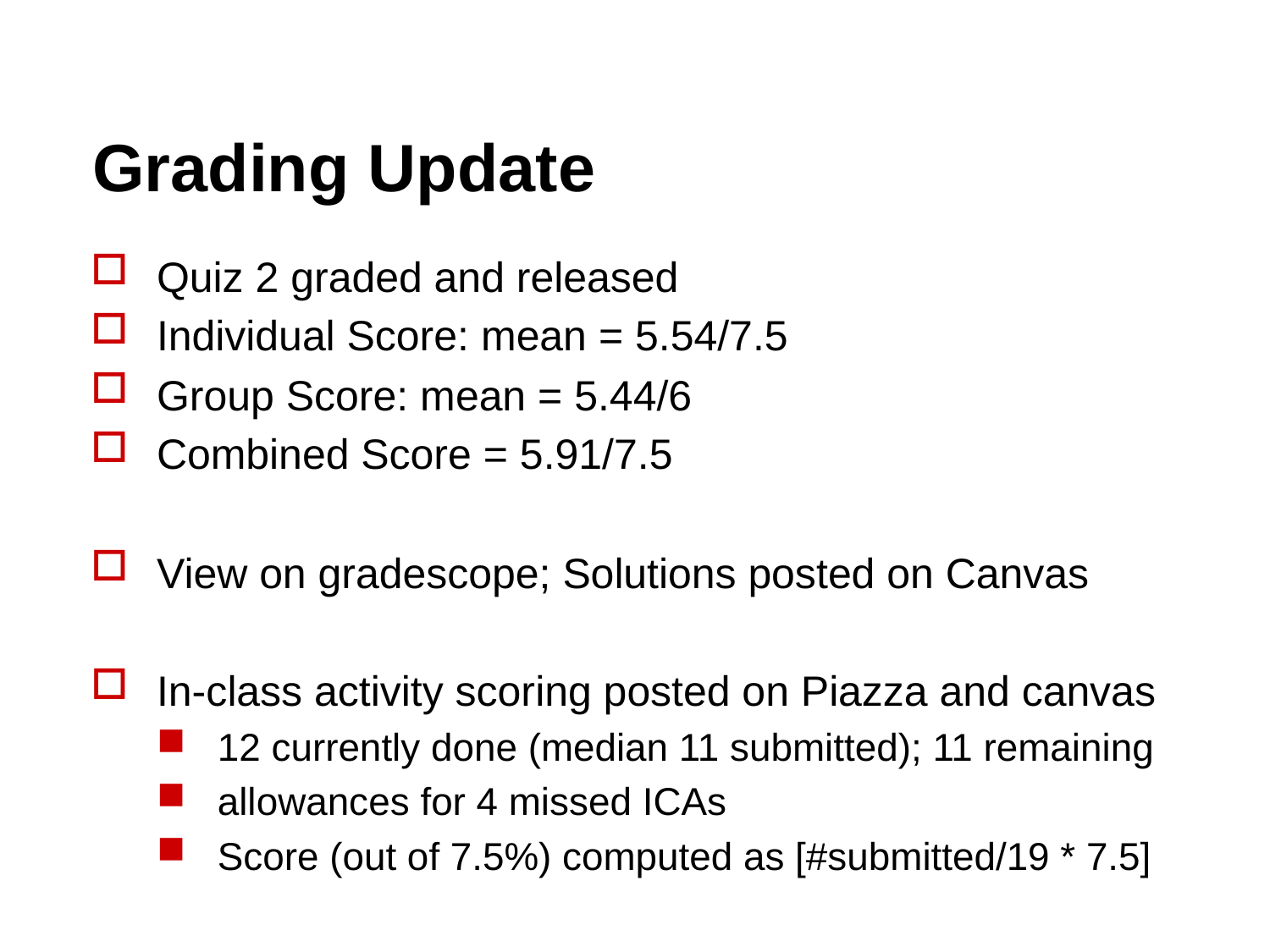

# Grading Update
Quiz 2 graded and released
Individual Score: mean = 5.54/7.5
Group Score: mean = 5.44/6
Combined Score = 5.91/7.5

View on gradescope; Solutions posted on Canvas

In-class activity scoring posted on Piazza and canvas
12 currently done (median 11 submitted); 11 remaining
allowances for 4 missed ICAs
Score (out of 7.5%) computed as [#submitted/19 * 7.5]